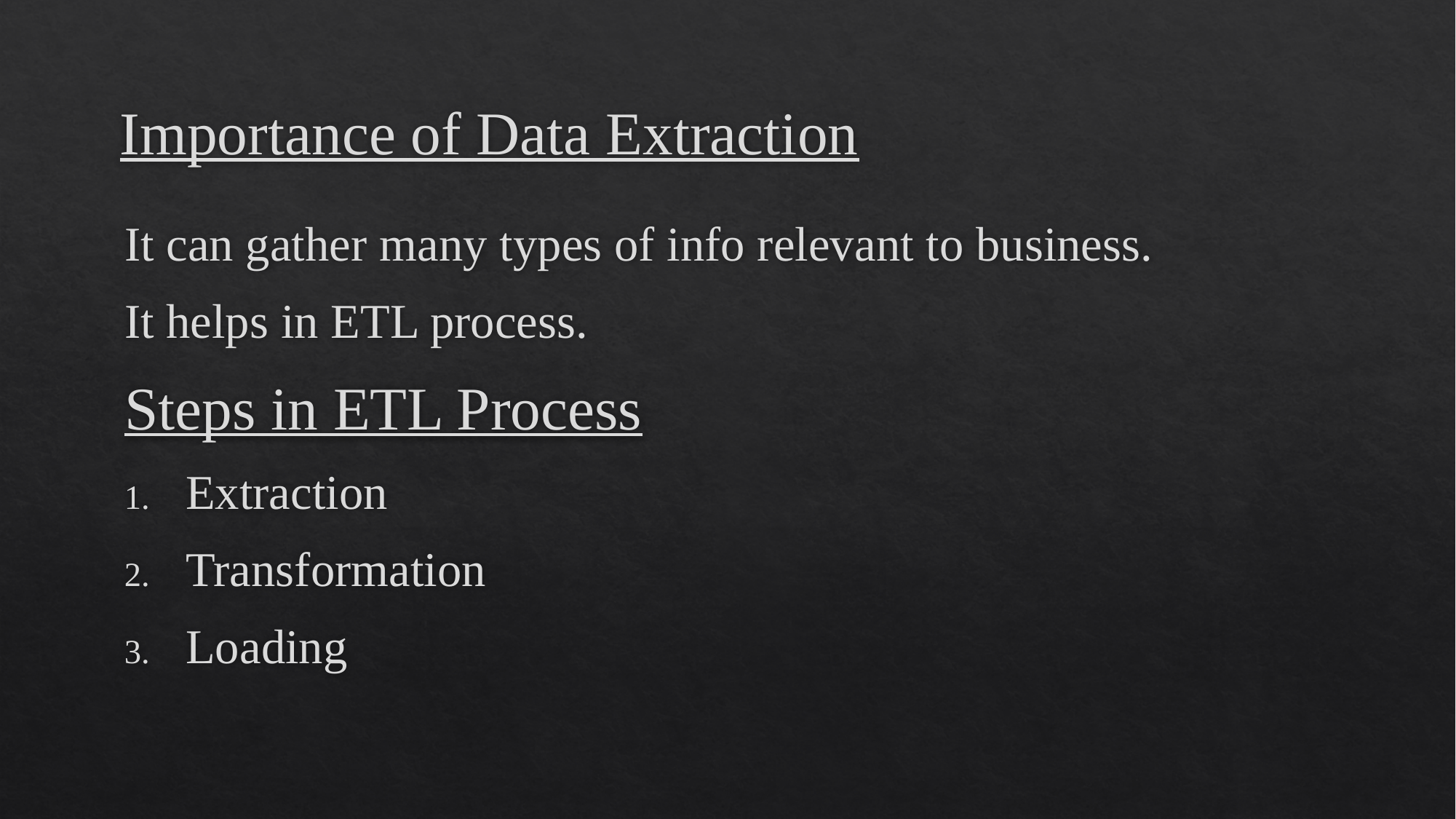

# Importance of Data Extraction
It can gather many types of info relevant to business.
It helps in ETL process.
Steps in ETL Process
Extraction
Transformation
Loading